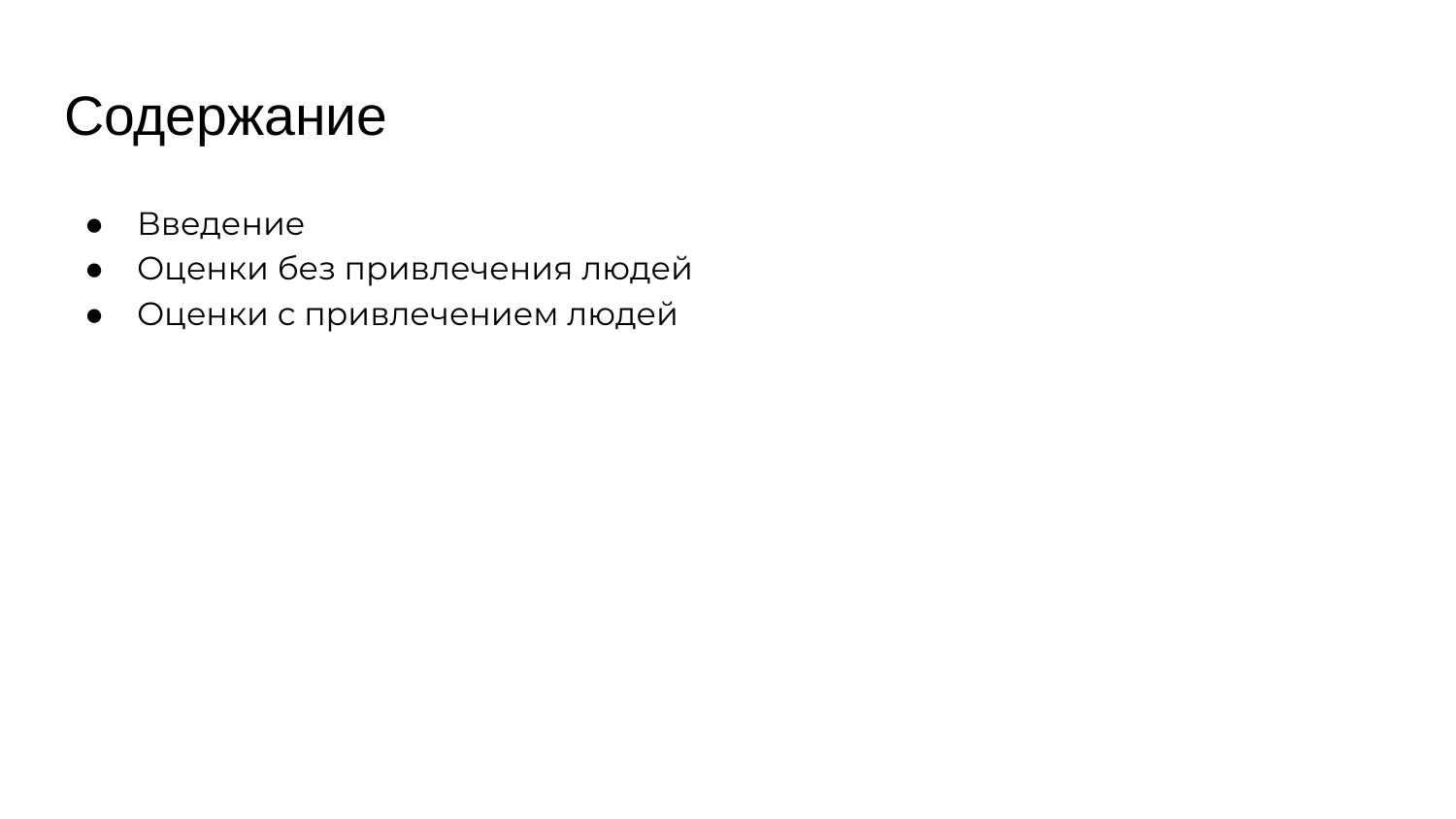

# Содержание
Введение
Оценки без привлечения людей
Оценки с привлечением людей